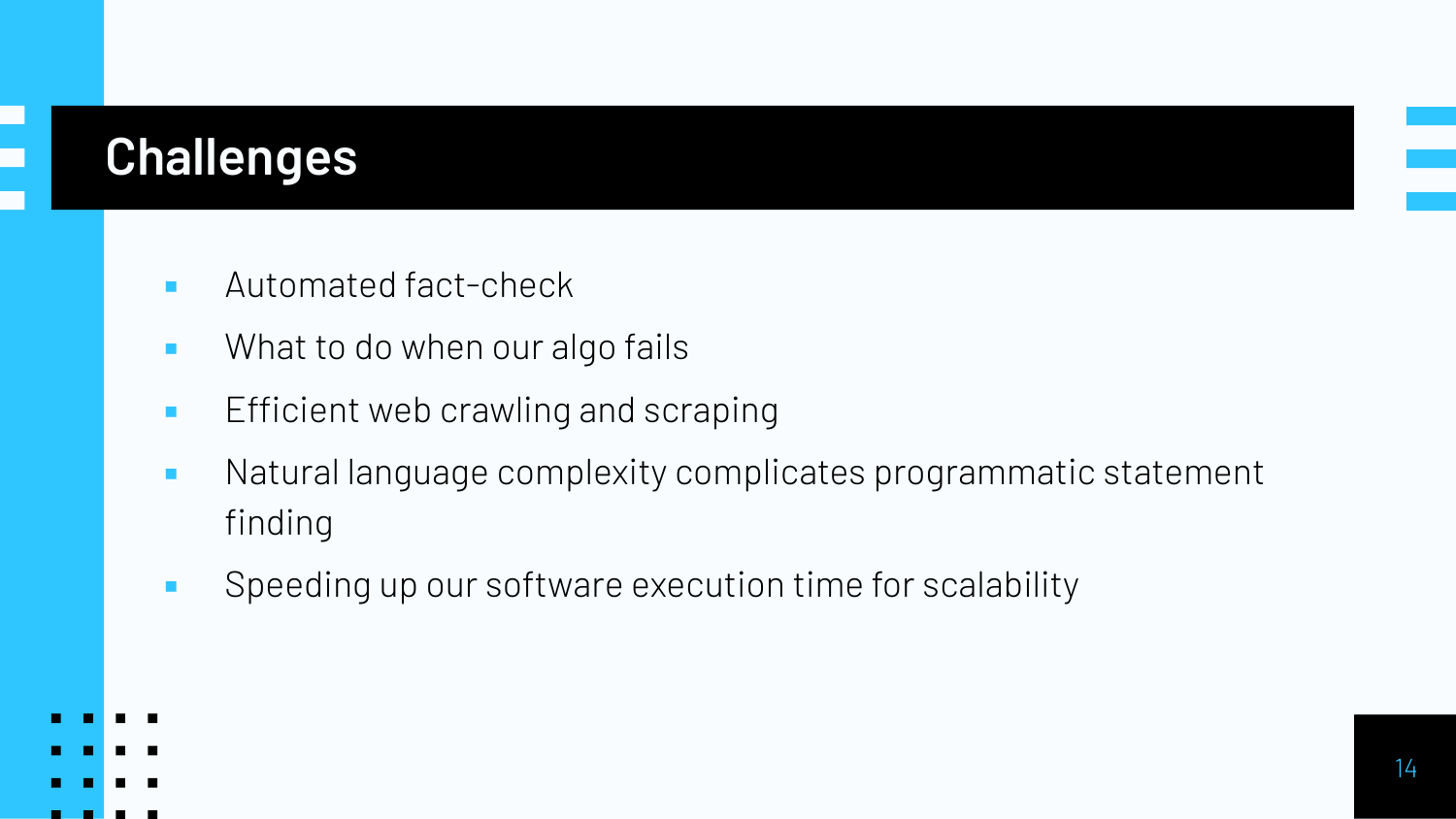

# Challenges
Automated fact-check
What to do when our algo fails
Efficient web crawling and scraping
Natural language complexity complicates programmatic statement finding
Speeding up our software execution time for scalability
14